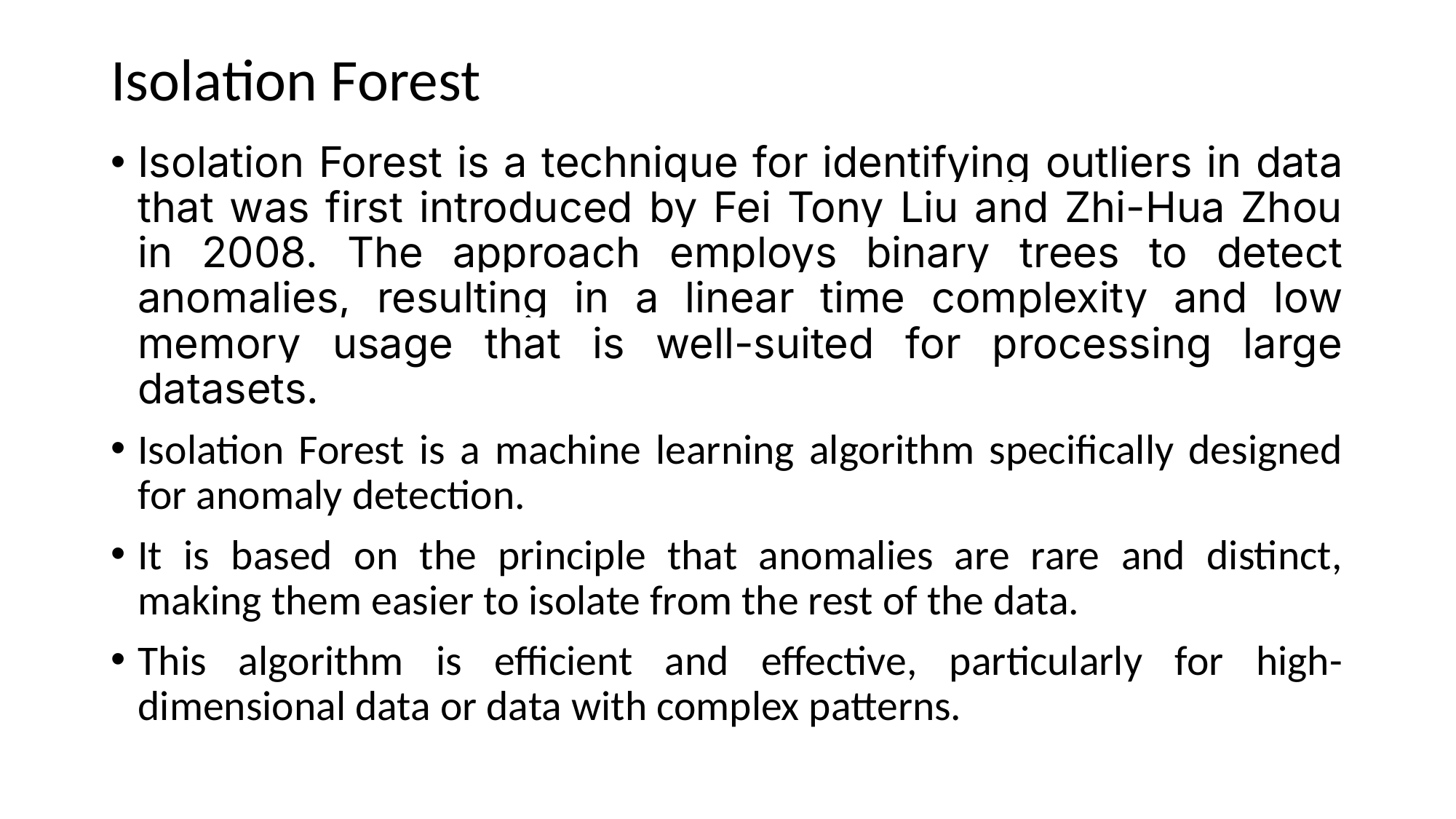

# Isolation Forest
Isolation Forest is a technique for identifying outliers in data that was first introduced by Fei Tony Liu and Zhi-Hua Zhou in 2008. The approach employs binary trees to detect anomalies, resulting in a linear time complexity and low memory usage that is well-suited for processing large datasets.
Isolation Forest is a machine learning algorithm specifically designed for anomaly detection.
It is based on the principle that anomalies are rare and distinct, making them easier to isolate from the rest of the data.
This algorithm is efficient and effective, particularly for high-dimensional data or data with complex patterns.